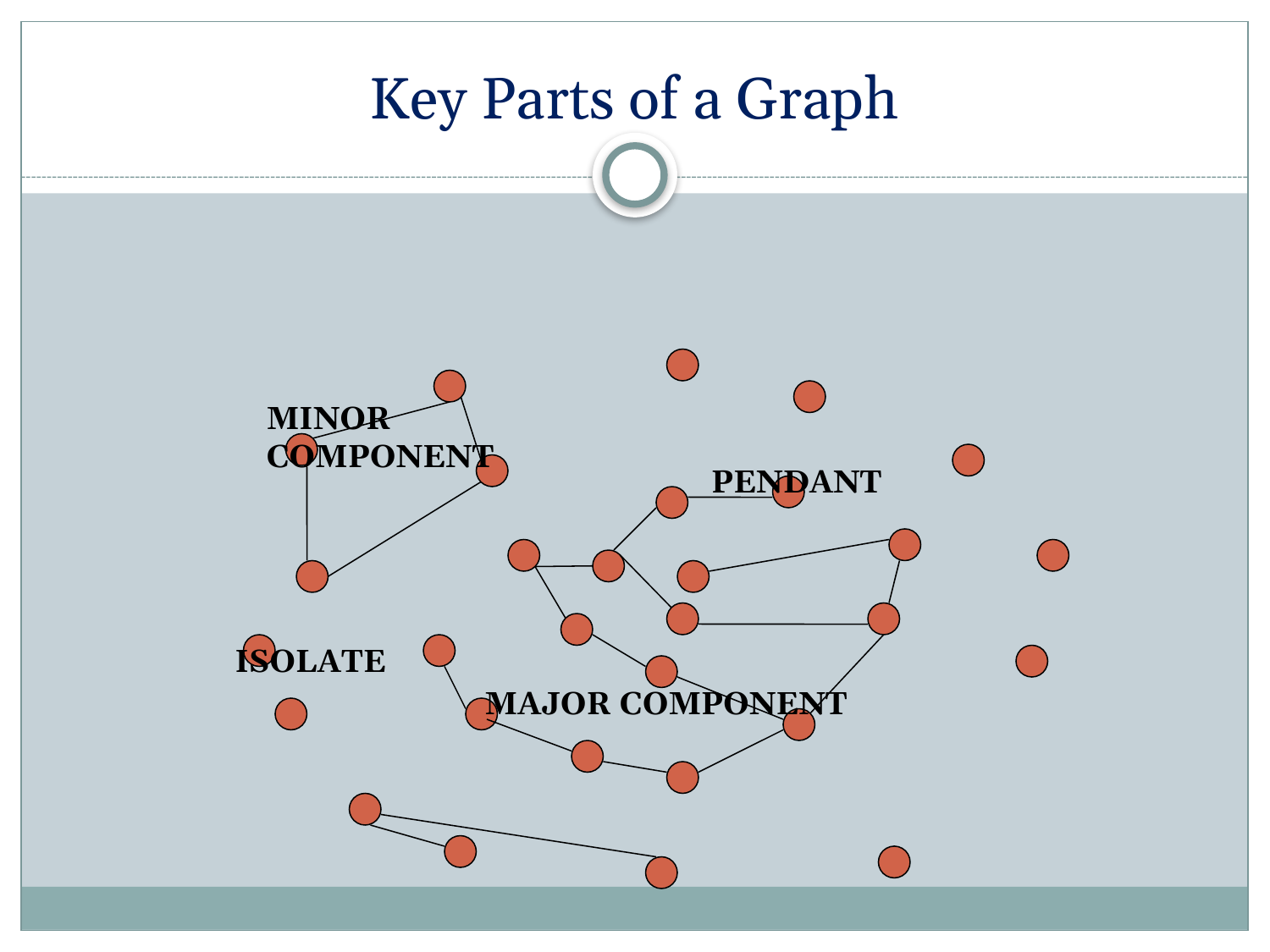

# Key Parts of a Graph

MINOR COMPONENT

PENDANT

ISOLATE

MAJOR COMPONENT